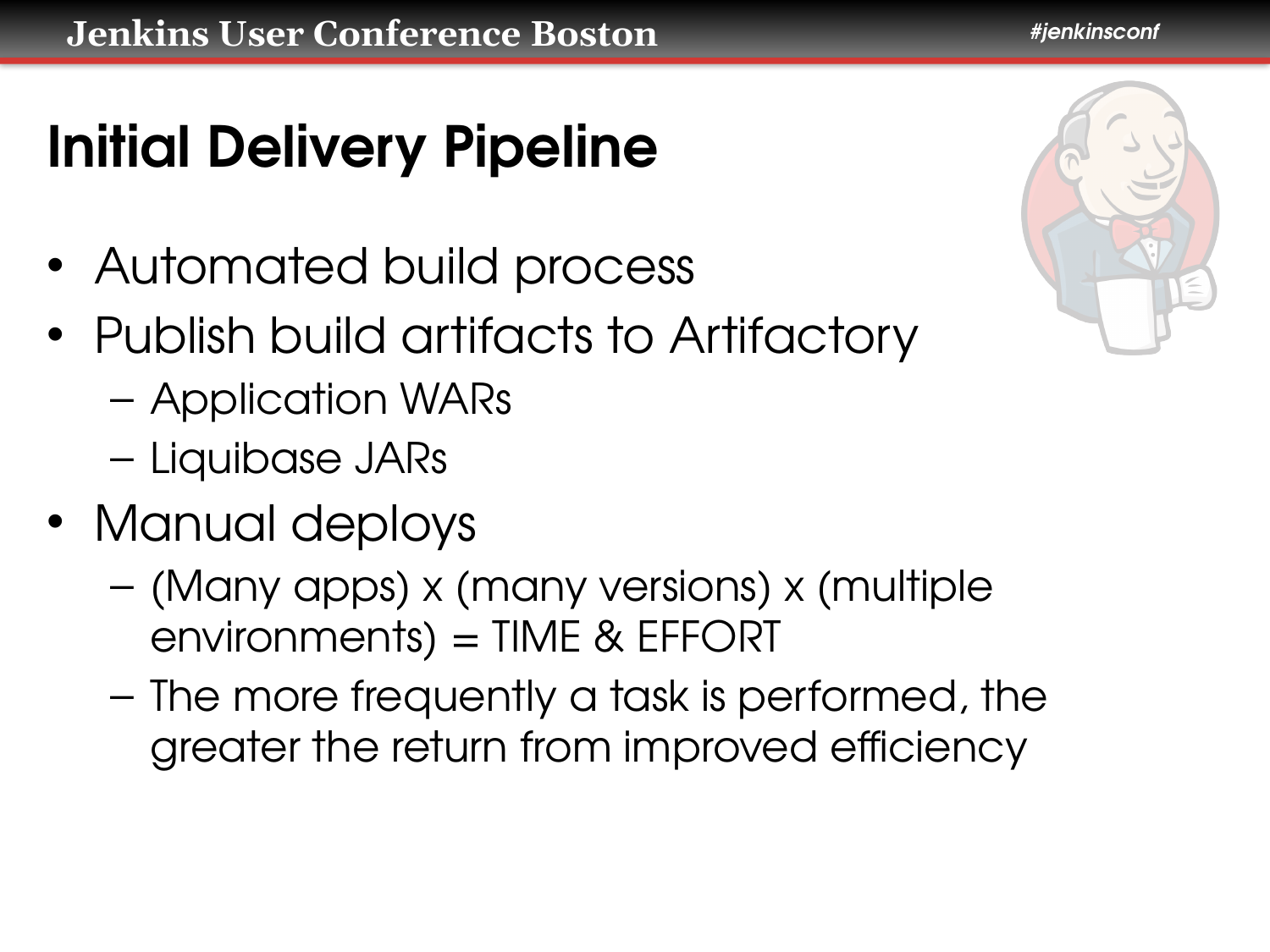

# Initial Delivery Pipeline
Automated build process
Publish build artifacts to Artifactory
Application WARs
Liquibase JARs
Manual deploys
(Many apps) x (many versions) x (multiple environments) = TIME & EFFORT
The more frequently a task is performed, the greater the return from improved efficiency